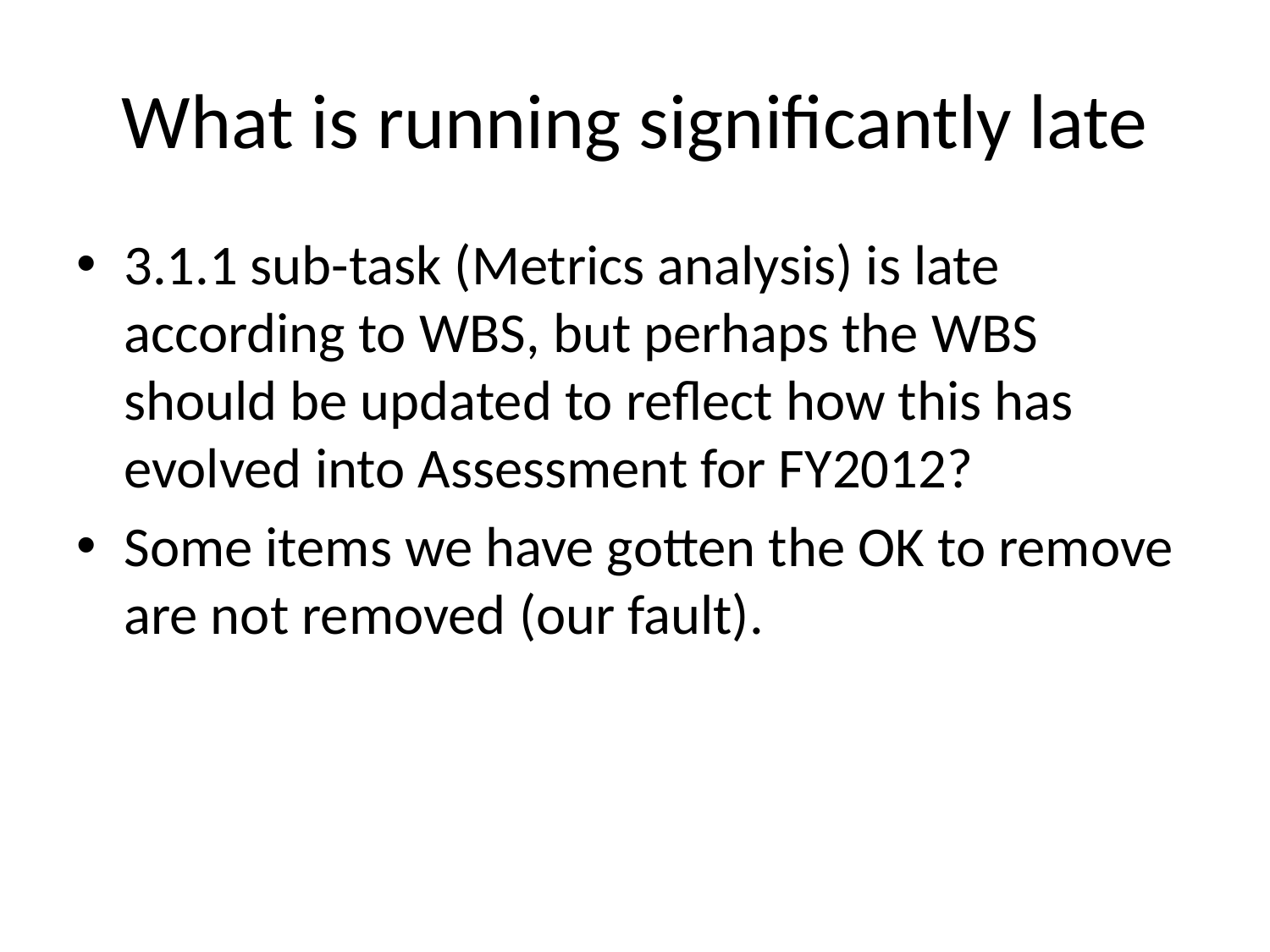

# What is running significantly late
3.1.1 sub-task (Metrics analysis) is late according to WBS, but perhaps the WBS should be updated to reflect how this has evolved into Assessment for FY2012?
Some items we have gotten the OK to remove are not removed (our fault).